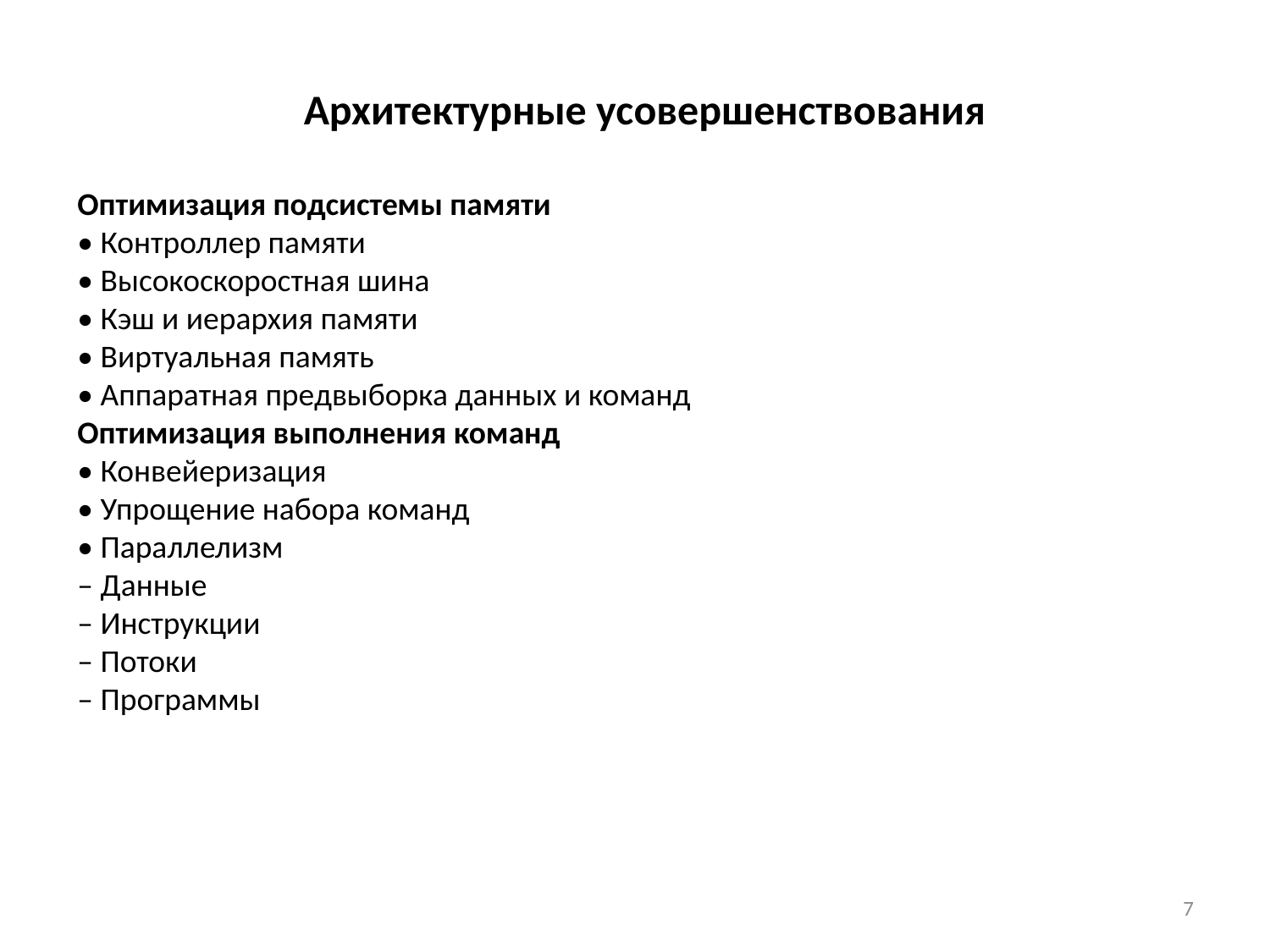

Архитектурные усовершенствования

Оптимизация подсистемы памяти
• Контроллер памяти
• Высокоскоростная шина
• Кэш и иерархия памяти
• Виртуальная память
• Аппаратная предвыборка данных и команд
Оптимизация выполнения команд
• Конвейеризация
• Упрощение набора команд
• Параллелизм
– Данные
– Инструкции
– Потоки
– Программы
7